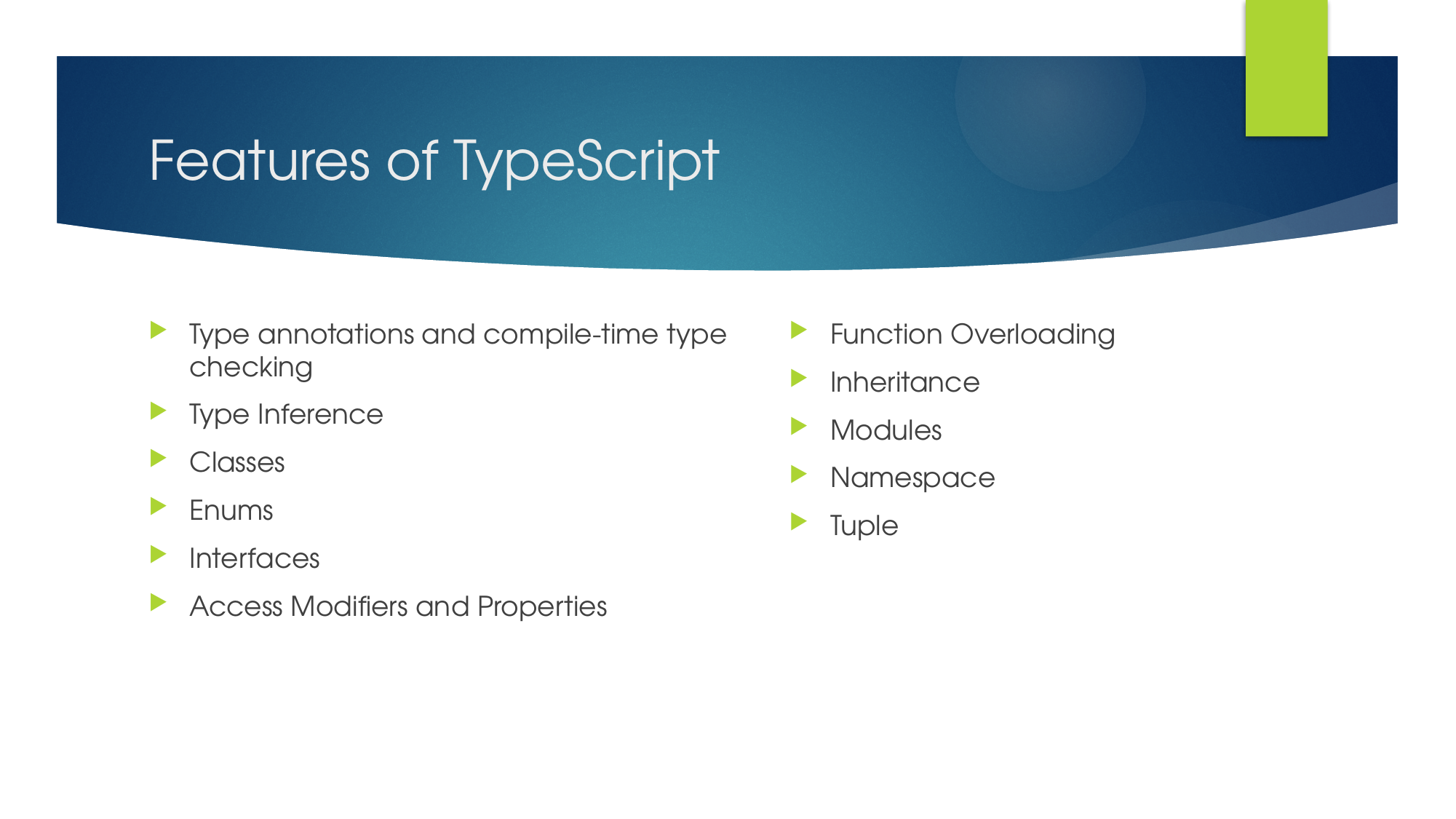

# Features of TypeScript
Type annotations and compile-time type checking
Type Inference
Classes
Enums
Interfaces
Access Modifiers and Properties

Function Overloading
Inheritance
Modules
Namespace
Tuple